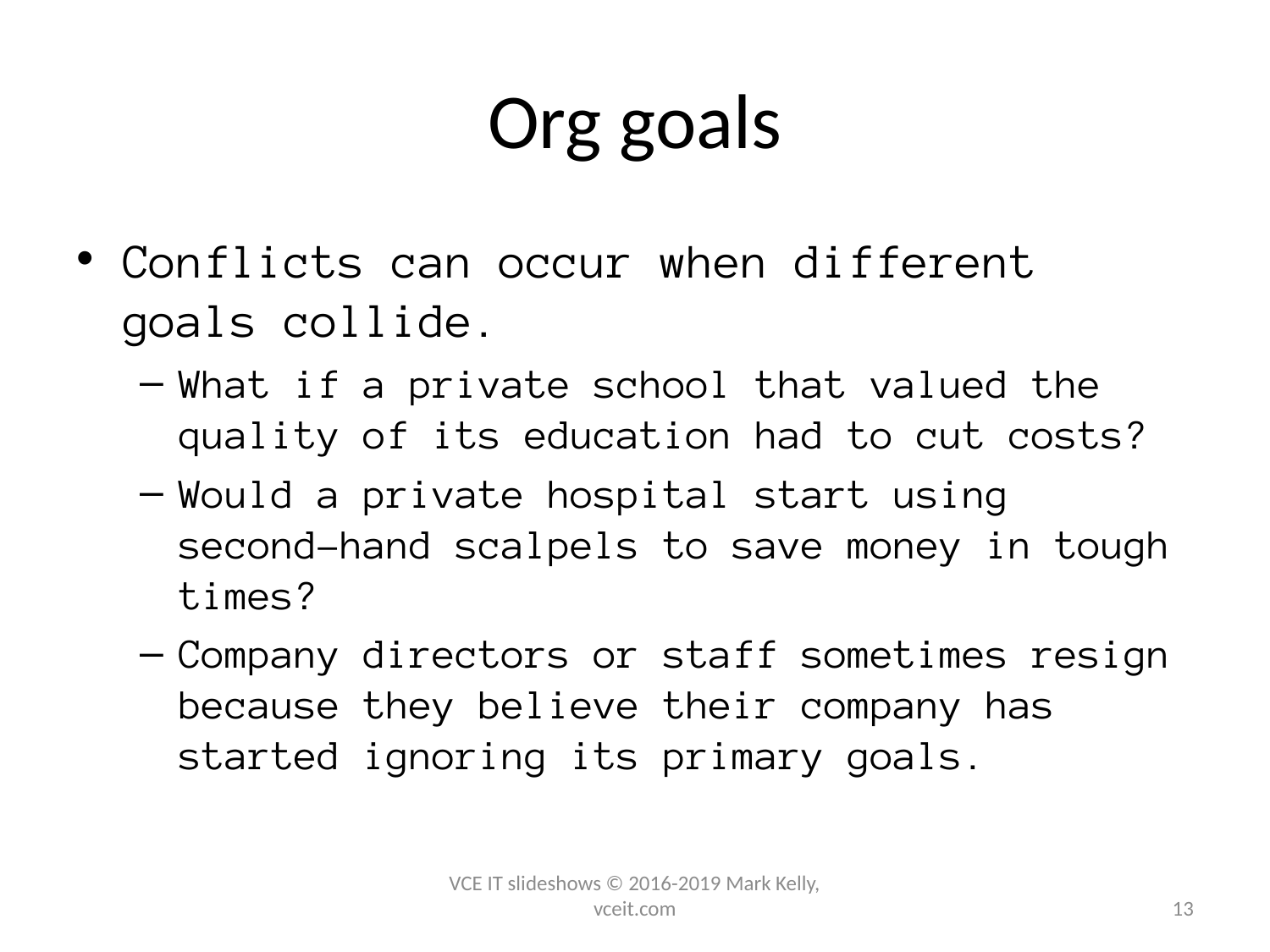

# Org goals
Conflicts can occur when different goals collide.
What if a private school that valued the quality of its education had to cut costs?
Would a private hospital start using second-hand scalpels to save money in tough times?
Company directors or staff sometimes resign because they believe their company has started ignoring its primary goals.

VCE IT slideshows © 2016-2019 Mark Kelly, vceit.com

13